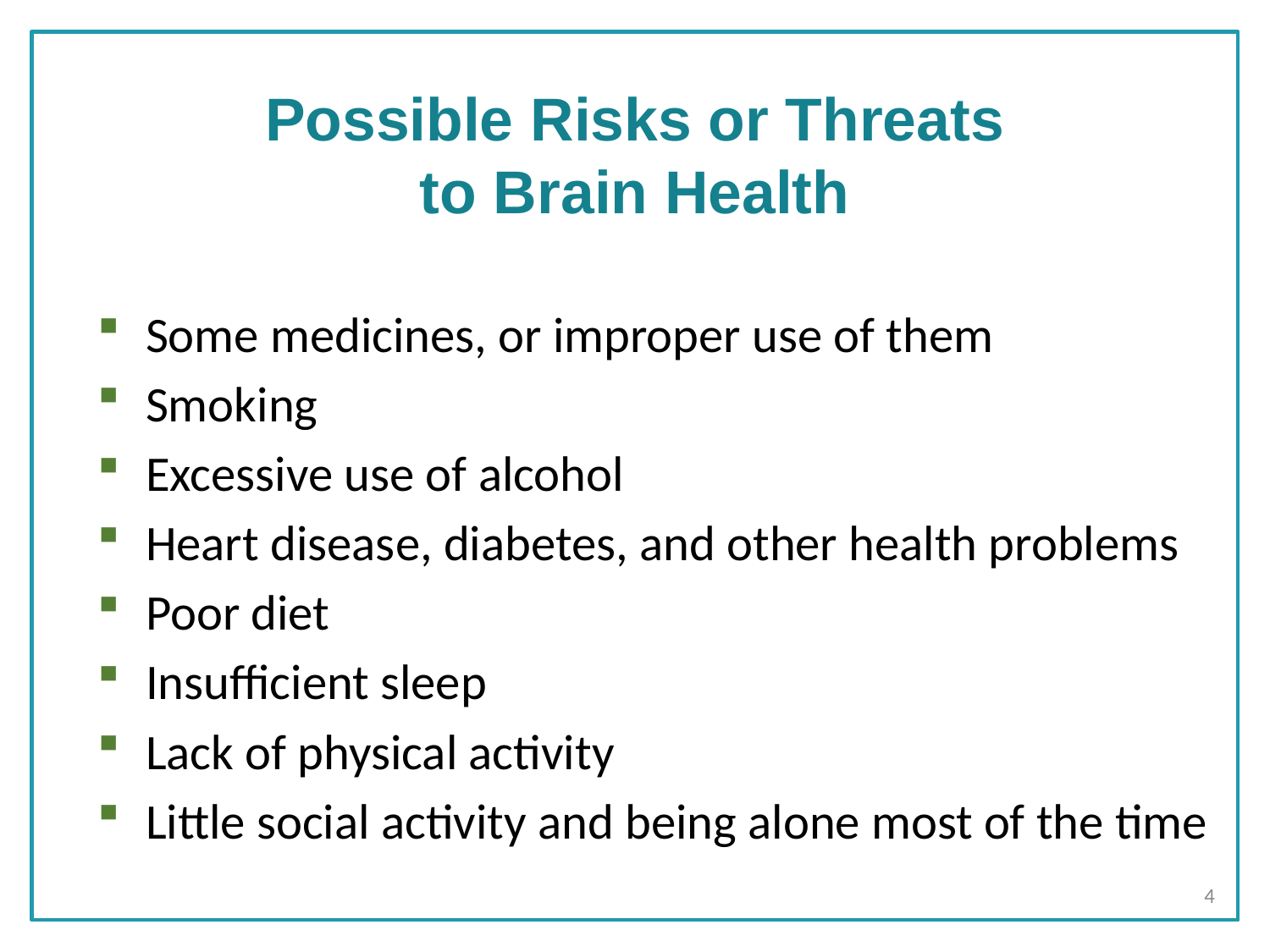

# Possible Risks or Threats to Brain Health
Some medicines, or improper use of them
Smoking
Excessive use of alcohol
Heart disease, diabetes, and other health problems
Poor diet
Insufficient sleep
Lack of physical activity
Little social activity and being alone most of the time

4